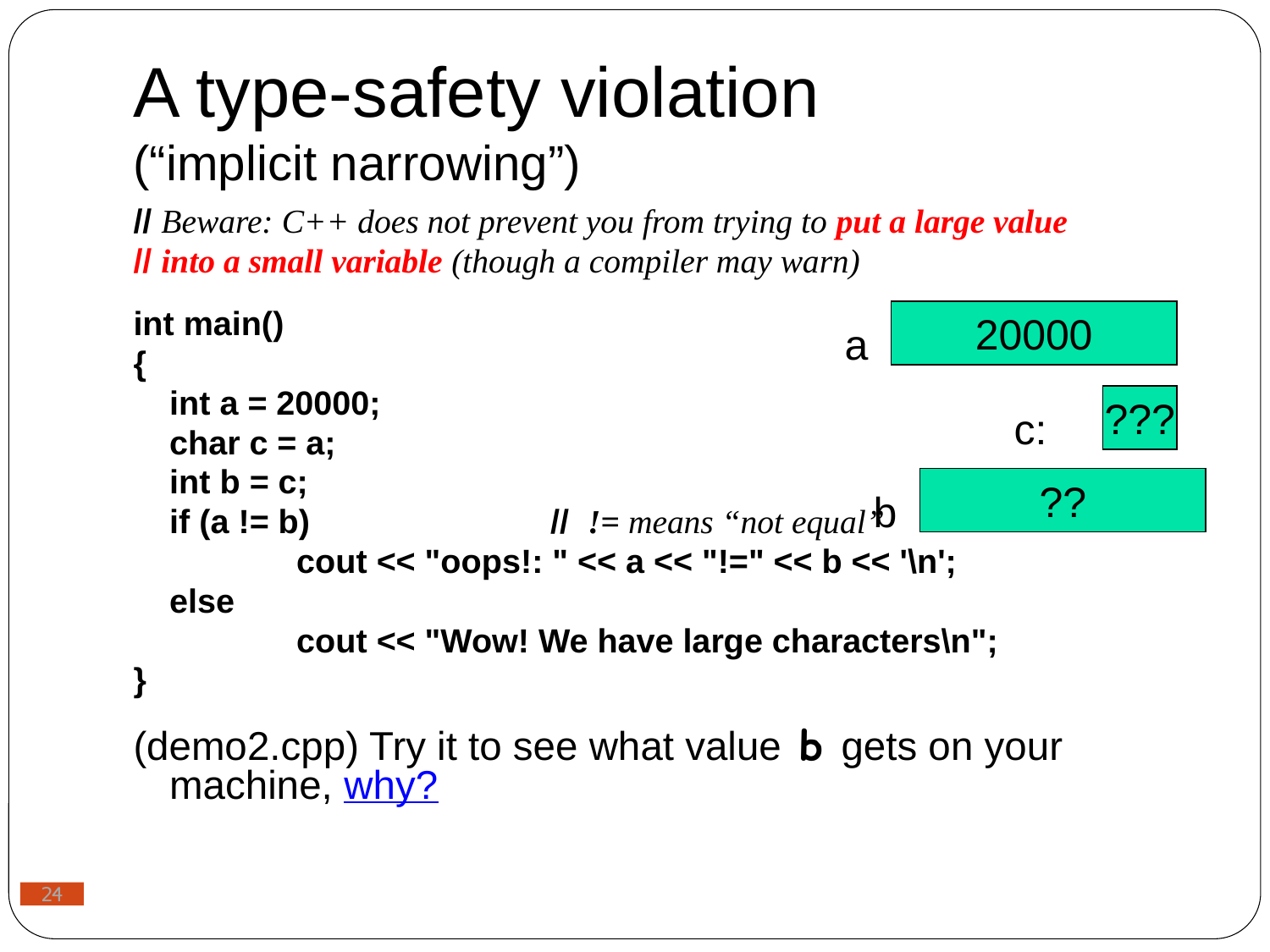

# A type-safety violation (“implicit narrowing”)
// Beware: C++ does not prevent you from trying to put a large value
// into a small variable (though a compiler may warn)

int main()
{
	int a = 20000;
	char c = a;
	int b = c;
	if (a != b)	    	//  != means “not equal”
		cout << "oops!: " << a << "!=" << b << '\n';
	else
		cout << "Wow! We have large characters\n";
}

(demo2.cpp) Try it to see what value b gets on your machine, why?

20000
a

???
c:

??
b
24